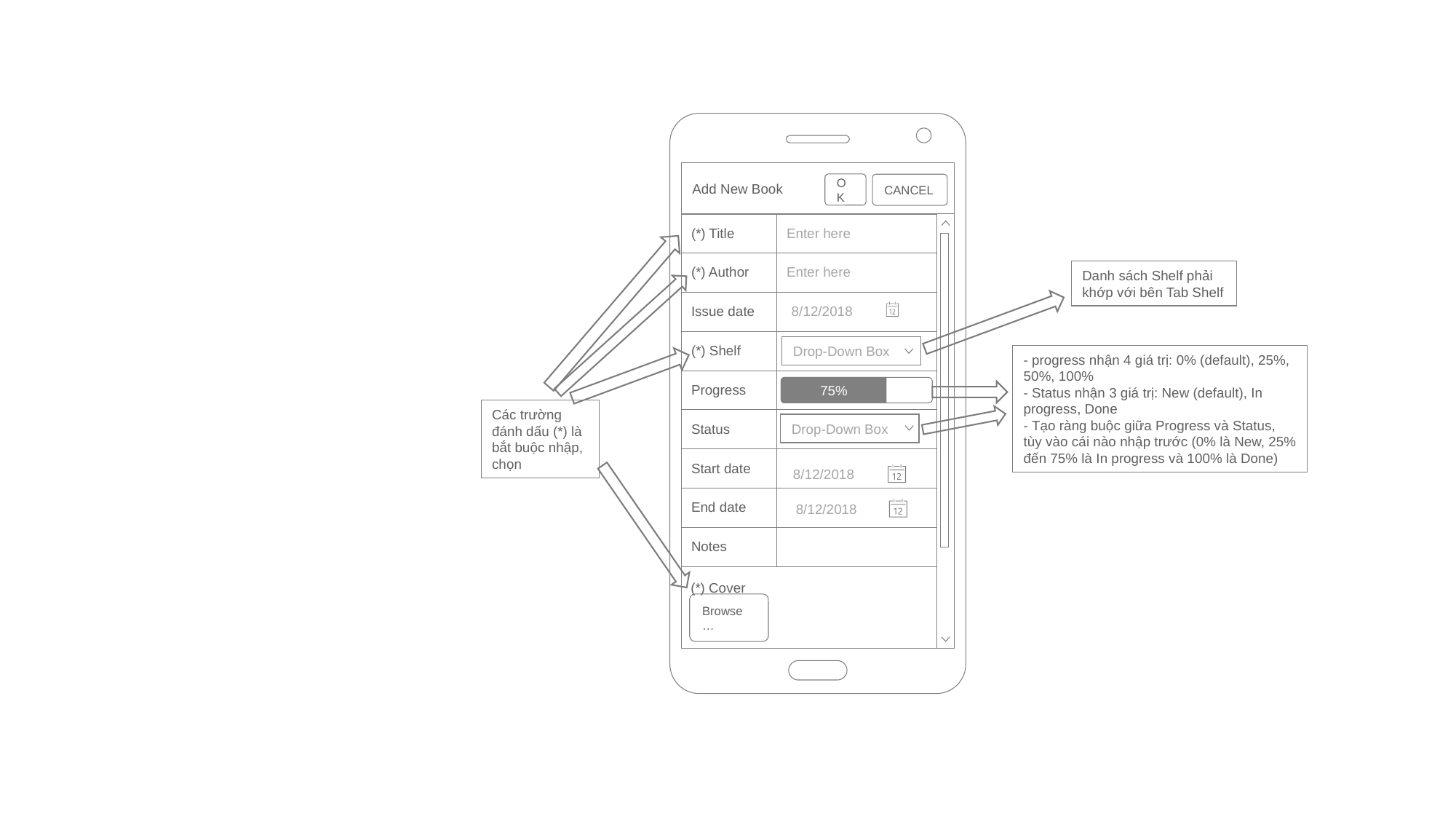

OK
CANCEL
Add New Book
| (\*) Title | Enter here |
| --- | --- |
| (\*) Author | Enter here |
| Issue date |  |
| (\*) Shelf |  |
| Progress |  |
| Status |  |
| Start date |  |
| End date |  |
| Notes |  |

Danh sách Shelf phải khớp với bên Tab Shelf
8/12/2018

Drop-Down Box

- progress nhận 4 giá trị: 0% (default), 25%, 50%, 100%
- Status nhận 3 giá trị: New (default), In progress, Done
- Tạo ràng buộc giữa Progress và Status, tùy vào cái nào nhập trước (0% là New, 25% đến 75% là In progress và 100% là Done)

75%

Các trường đánh dấu (*) là bắt buộc nhập, chọn

Drop-Down Box

8/12/2018

8/12/2018

(*) Cover
Browse …